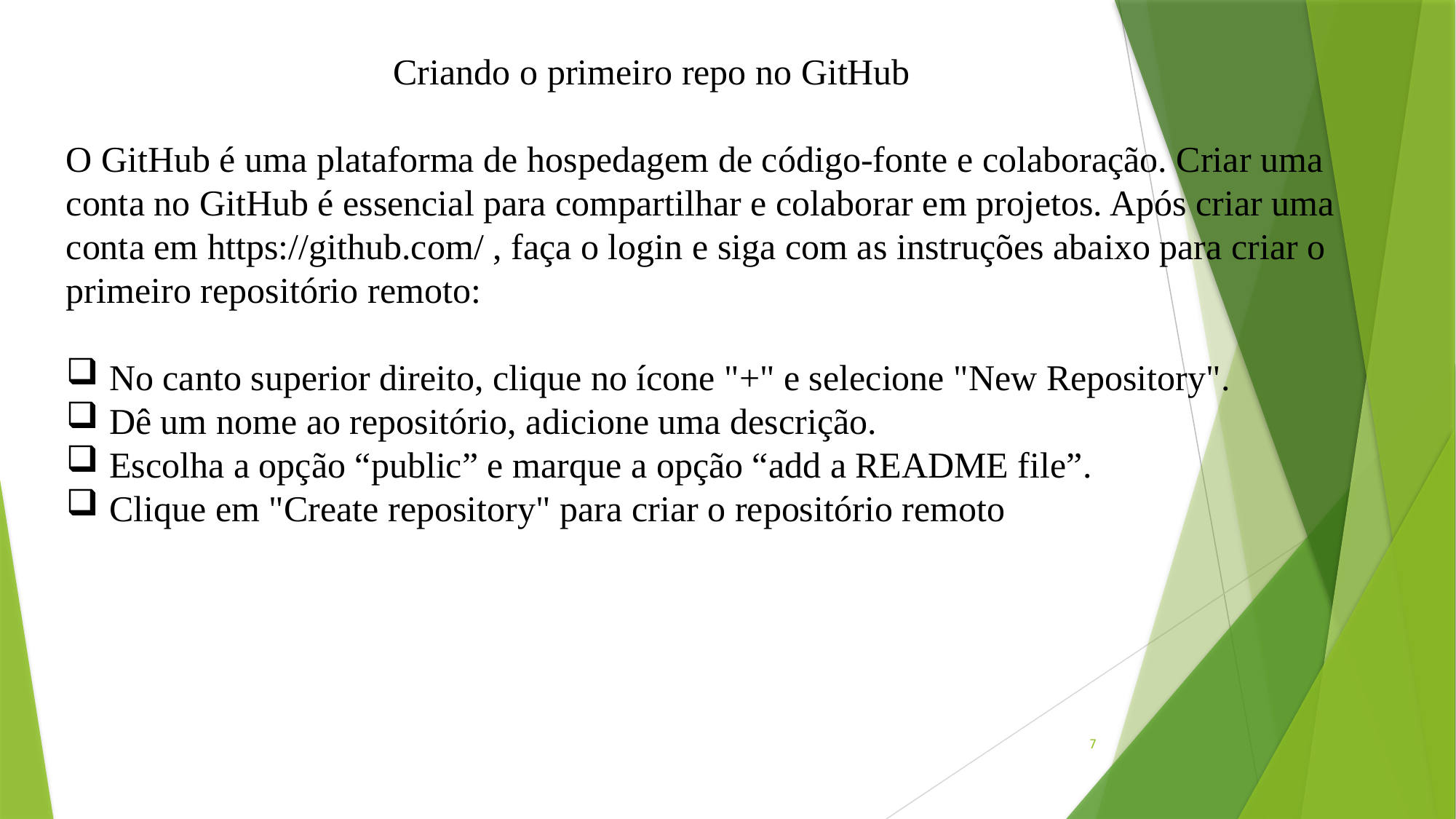

Criando o primeiro repo no GitHub

O GitHub é uma plataforma de hospedagem de código-fonte e colaboração. Criar uma conta no GitHub é essencial para compartilhar e colaborar em projetos. Após criar uma conta em https://github.com/ , faça o login e siga com as instruções abaixo para criar o primeiro repositório remoto:

 No canto superior direito, clique no ícone "+" e selecione "New Repository".
 Dê um nome ao repositório, adicione uma descrição.
 Escolha a opção “public” e marque a opção “add a README file”.
 Clique em "Create repository" para criar o repositório remoto
7